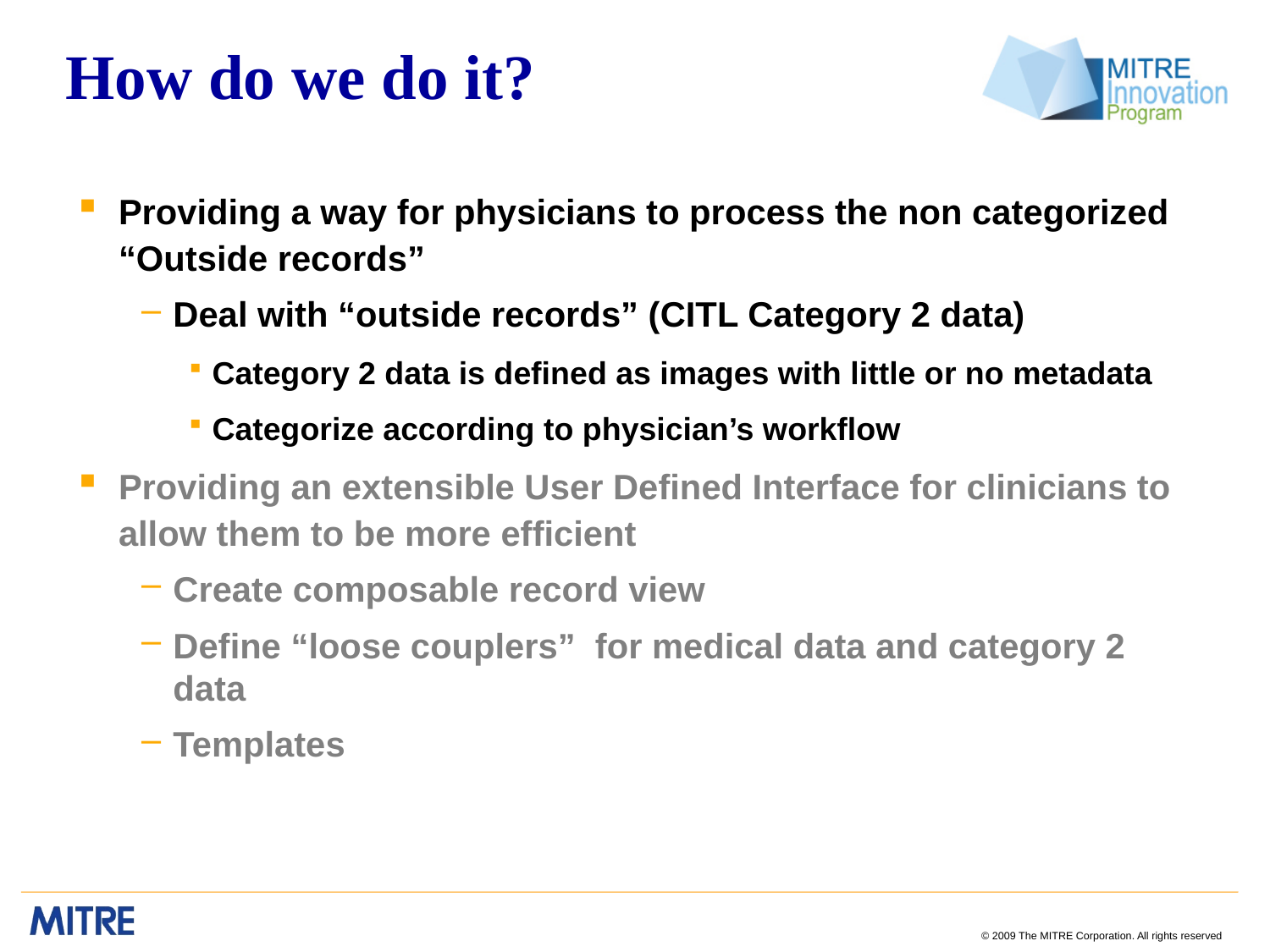

# How do we do it?
Providing a way for physicians to process the non categorized “Outside records”
Deal with “outside records” (CITL Category 2 data)
Category 2 data is defined as images with little or no metadata
Categorize according to physician’s workflow
Providing an extensible User Defined Interface for clinicians to allow them to be more efficient
Create composable record view
Define “loose couplers”  for medical data and category 2 data
Templates